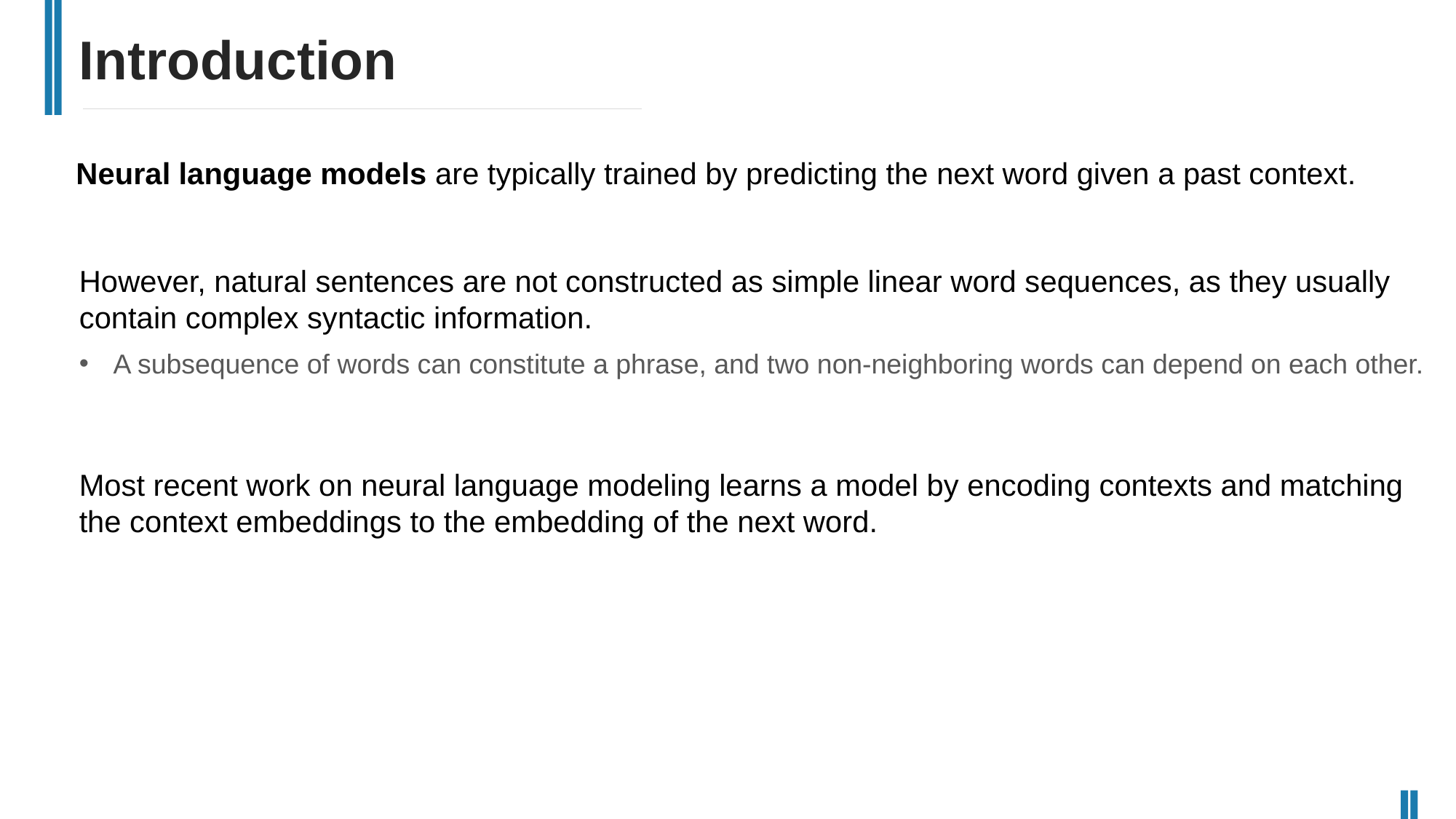

Introduction
Neural language models are typically trained by predicting the next word given a past context.
However, natural sentences are not constructed as simple linear word sequences, as they usually contain complex syntactic information.
A subsequence of words can constitute a phrase, and two non-neighboring words can depend on each other.
Most recent work on neural language modeling learns a model by encoding contexts and matching the context embeddings to the embedding of the next word.